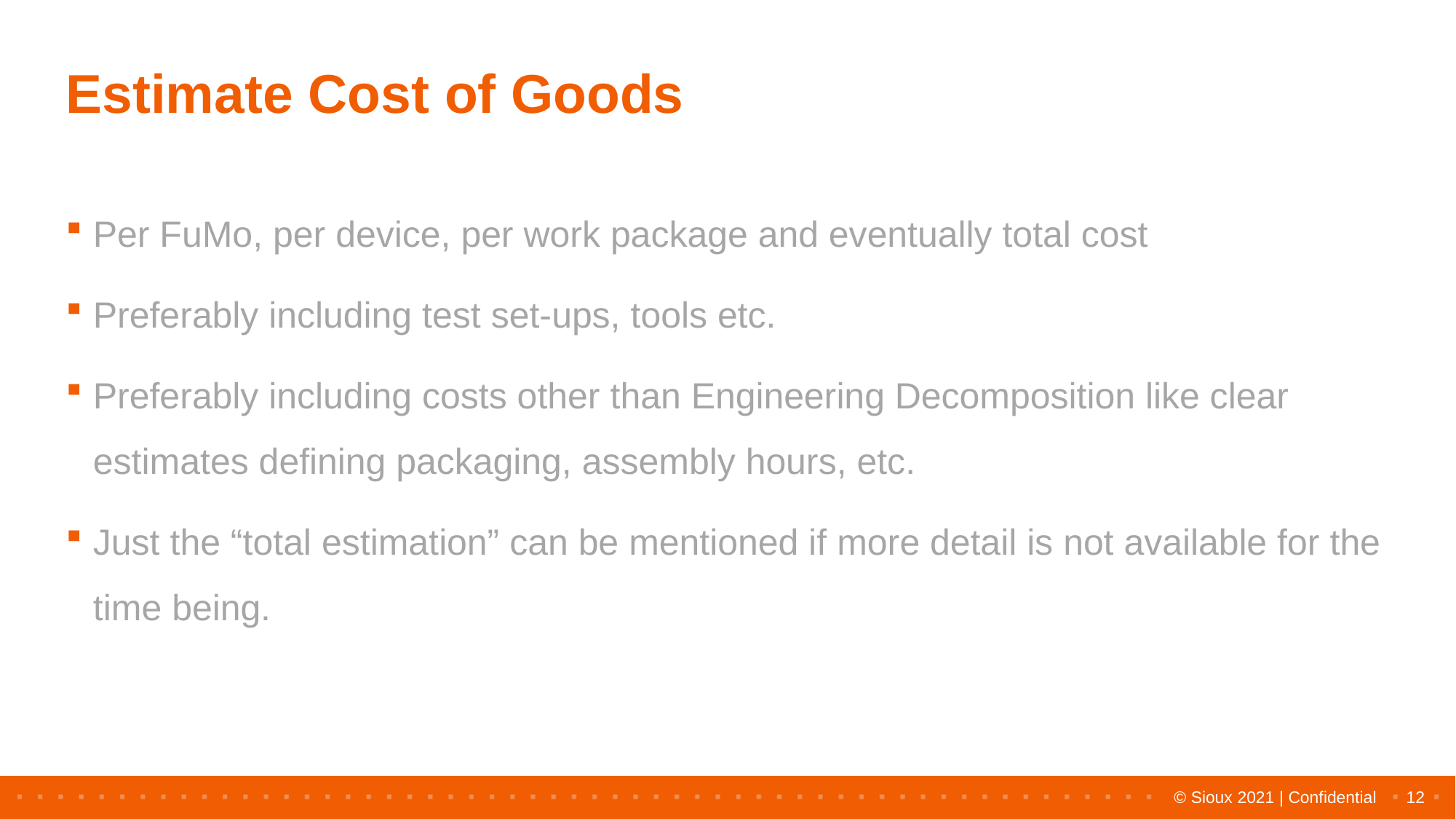

# Estimate Cost of Goods
Per FuMo, per device, per work package and eventually total cost
Preferably including test set-ups, tools etc.
Preferably including costs other than Engineering Decomposition like clear estimates defining packaging, assembly hours, etc.
Just the “total estimation” can be mentioned if more detail is not available for the time being.

12
© Sioux 2021 | Confidential